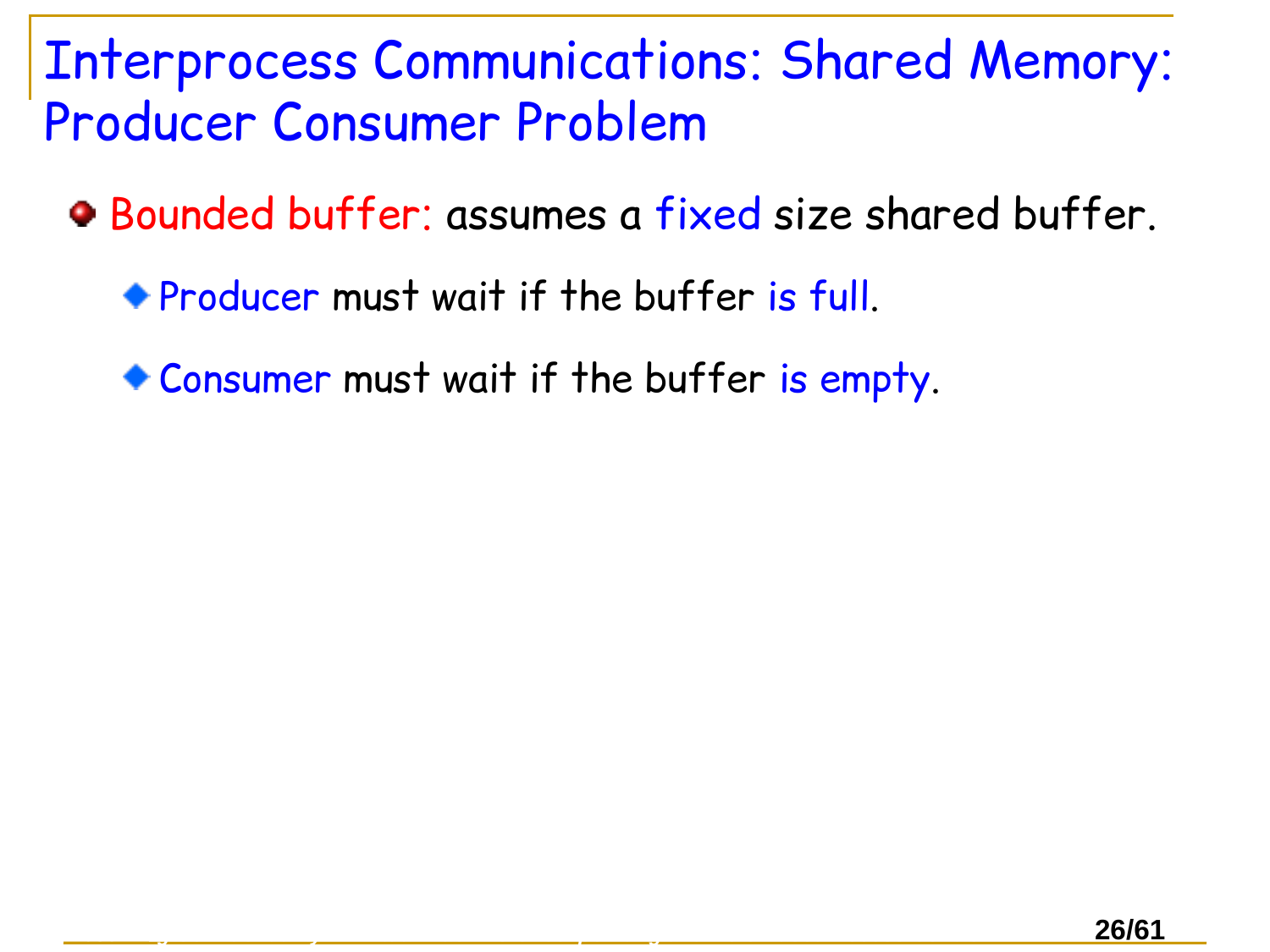

# Interprocess Communications: Shared Memory: Producer Consumer Problem
Bounded buffer: assumes a fixed size shared buffer.

Producer must wait if the buffer is full.

Consumer must wait if the buffer is empty.
Preserving Confidentiality in Virtual Machine Checkpointing and Role Based Access Control